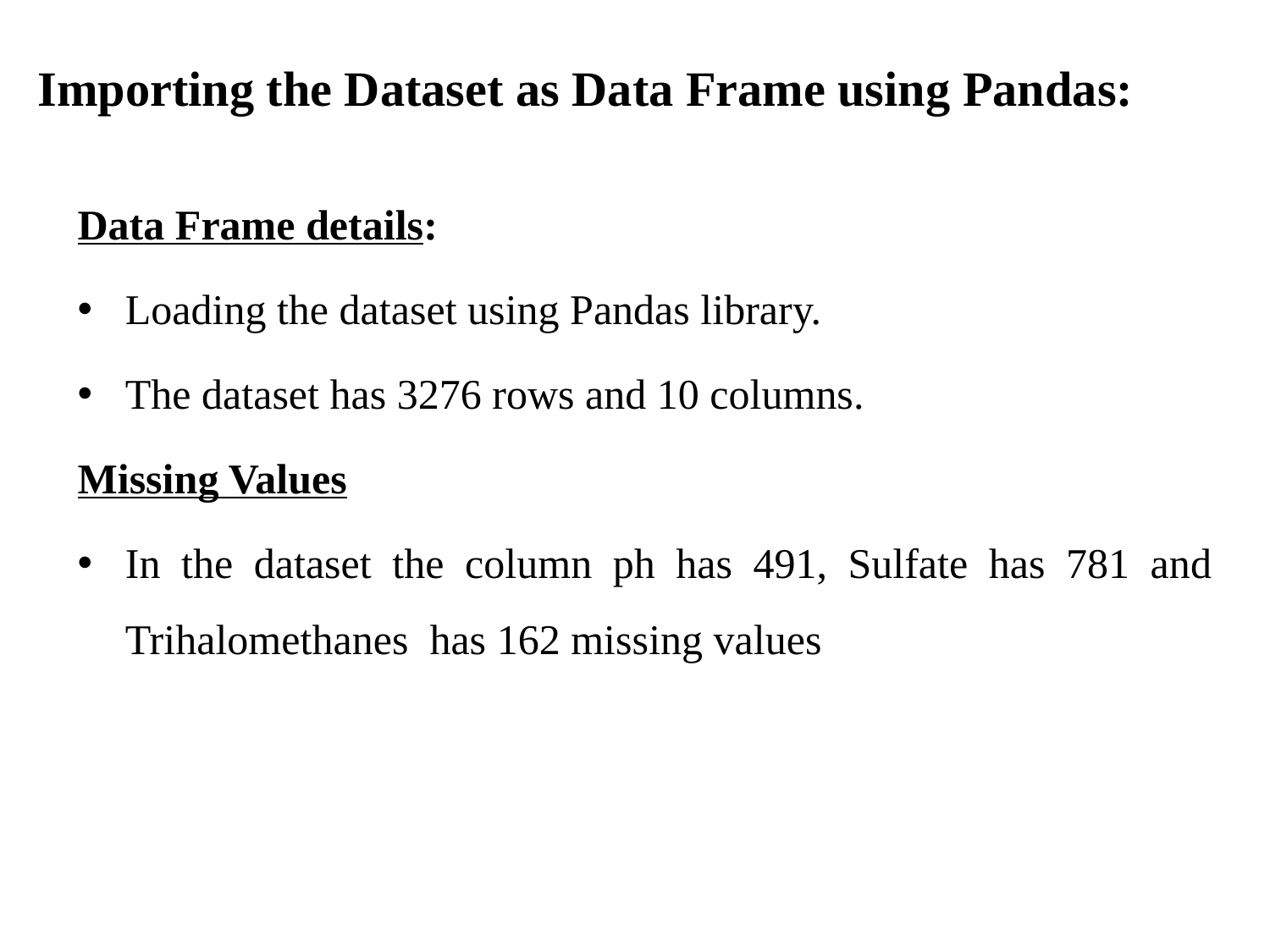

# Importing the Dataset as Data Frame using Pandas:
Data Frame details:
Loading the dataset using Pandas library.
The dataset has 3276 rows and 10 columns.
Missing Values
In the dataset the column ph has 491, Sulfate has 781 and Trihalomethanes  has 162 missing values